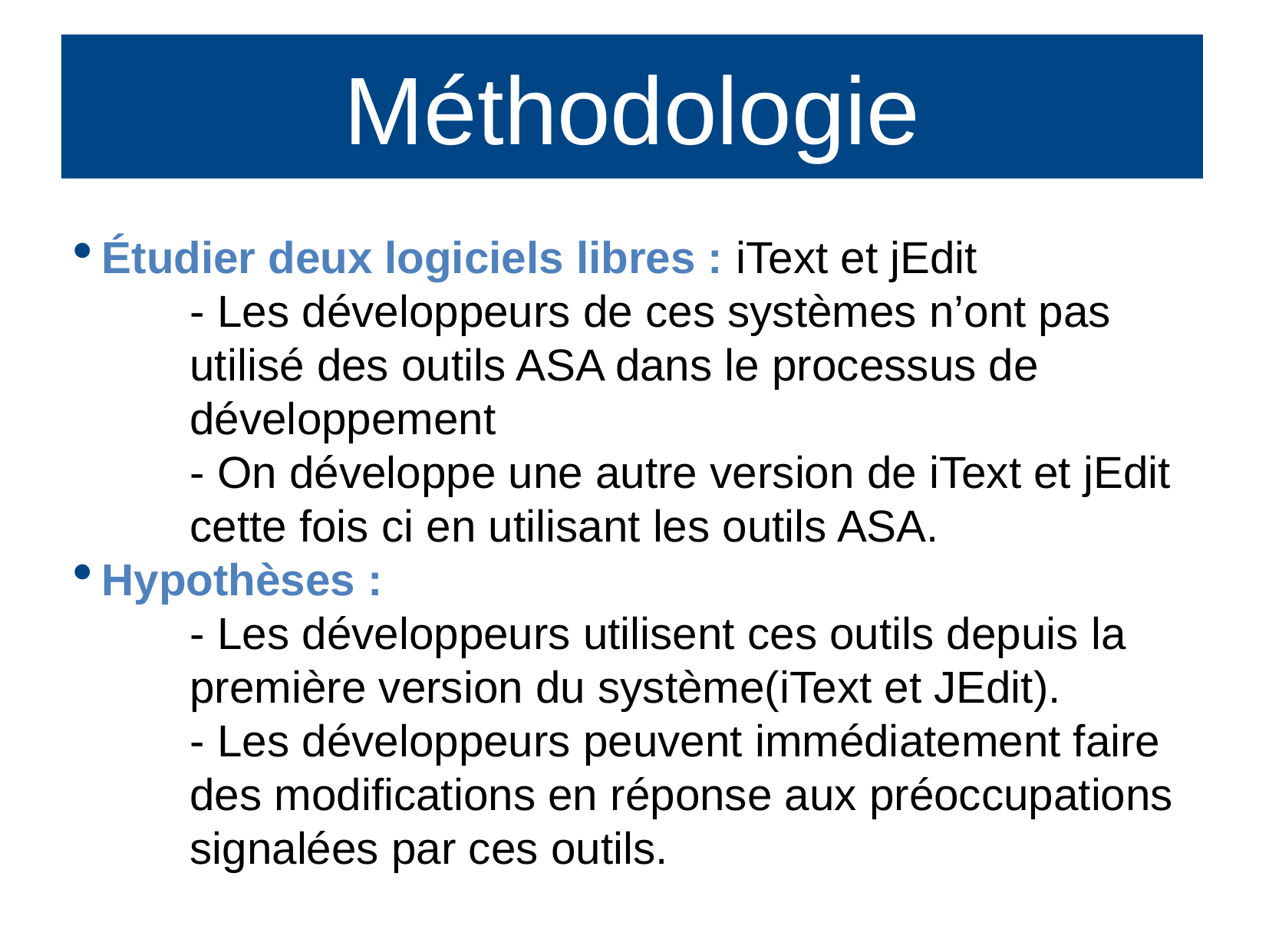

Méthodologie

Étudier deux logiciels libres : iText et jEdit
	- Les développeurs de ces systèmes n’ont pas 	utilisé des outils ASA dans le processus de 	 	développement
	- On développe une autre version de iText et jEdit 	cette fois ci en utilisant les outils ASA.
Hypothèses :
	- Les développeurs utilisent ces outils depuis la 	première version du système(iText et JEdit).
	- Les développeurs peuvent immédiatement faire 	des modifications en réponse aux préoccupations 	signalées par ces outils.